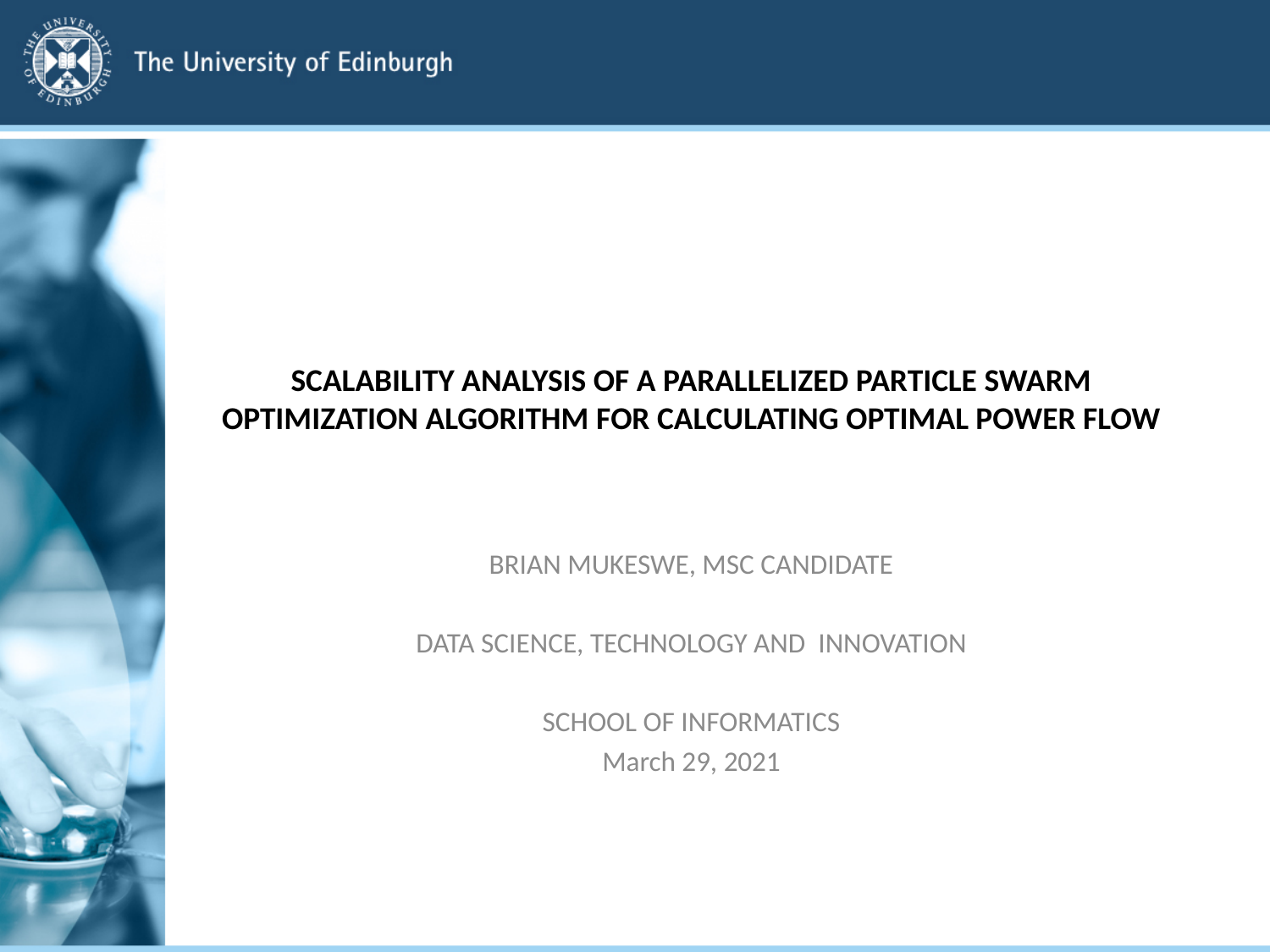

# SCALABILITY ANALYSIS OF A PARALLELIZED PARTICLE SWARM OPTIMIZATION ALGORITHM FOR CALCULATING OPTIMAL POWER FLOW
BRIAN MUKESWE, MSC CANDIDATE​

DATA SCIENCE, TECHNOLOGY AND  INNOVATION​

SCHOOL OF INFORMATICS
March 29, 2021